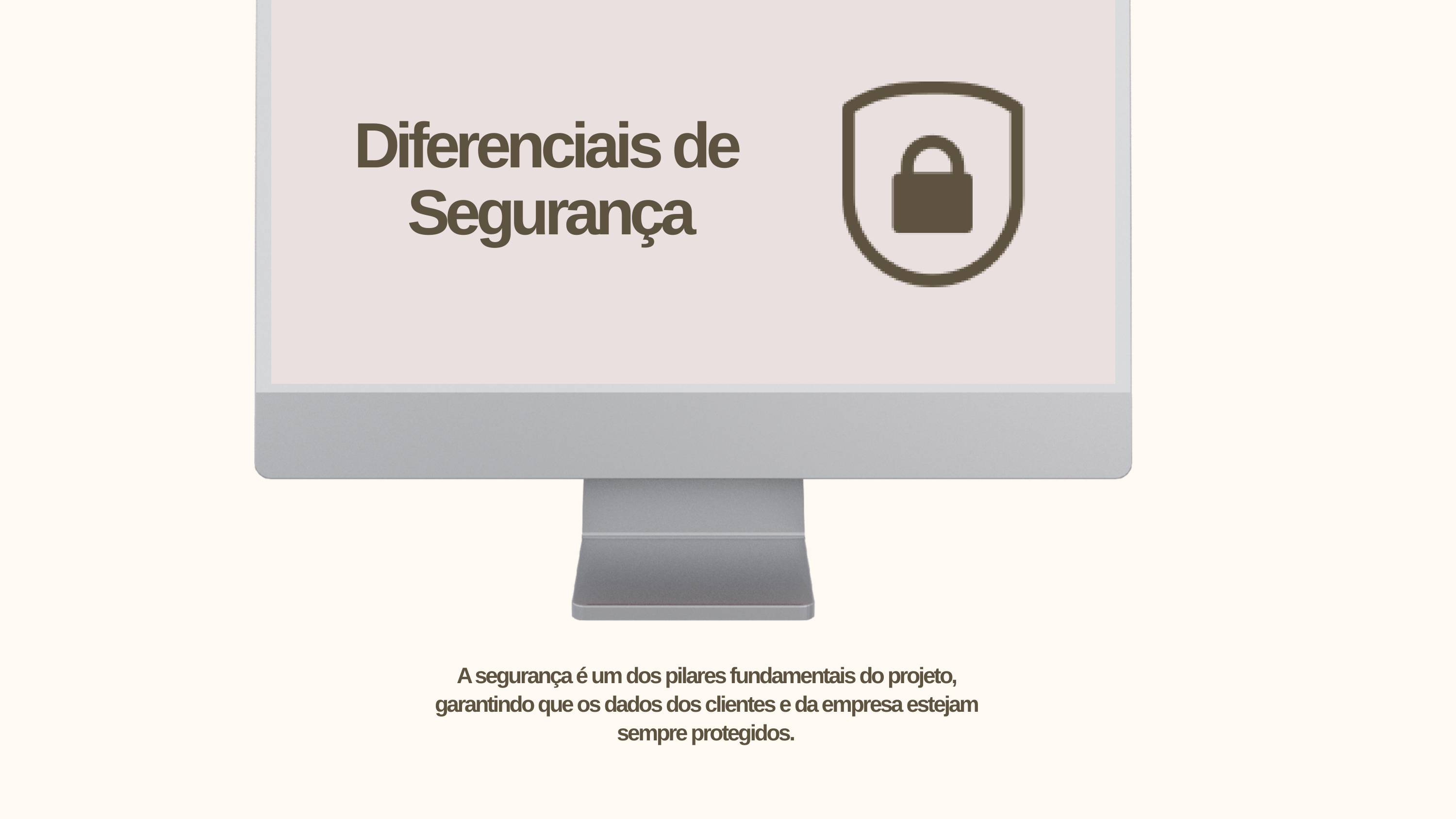

Diferenciais de  Segurança
A segurança é um dos pilares fundamentais do projeto, garantindo que os dados dos clientes e da empresa estejam sempre protegidos.